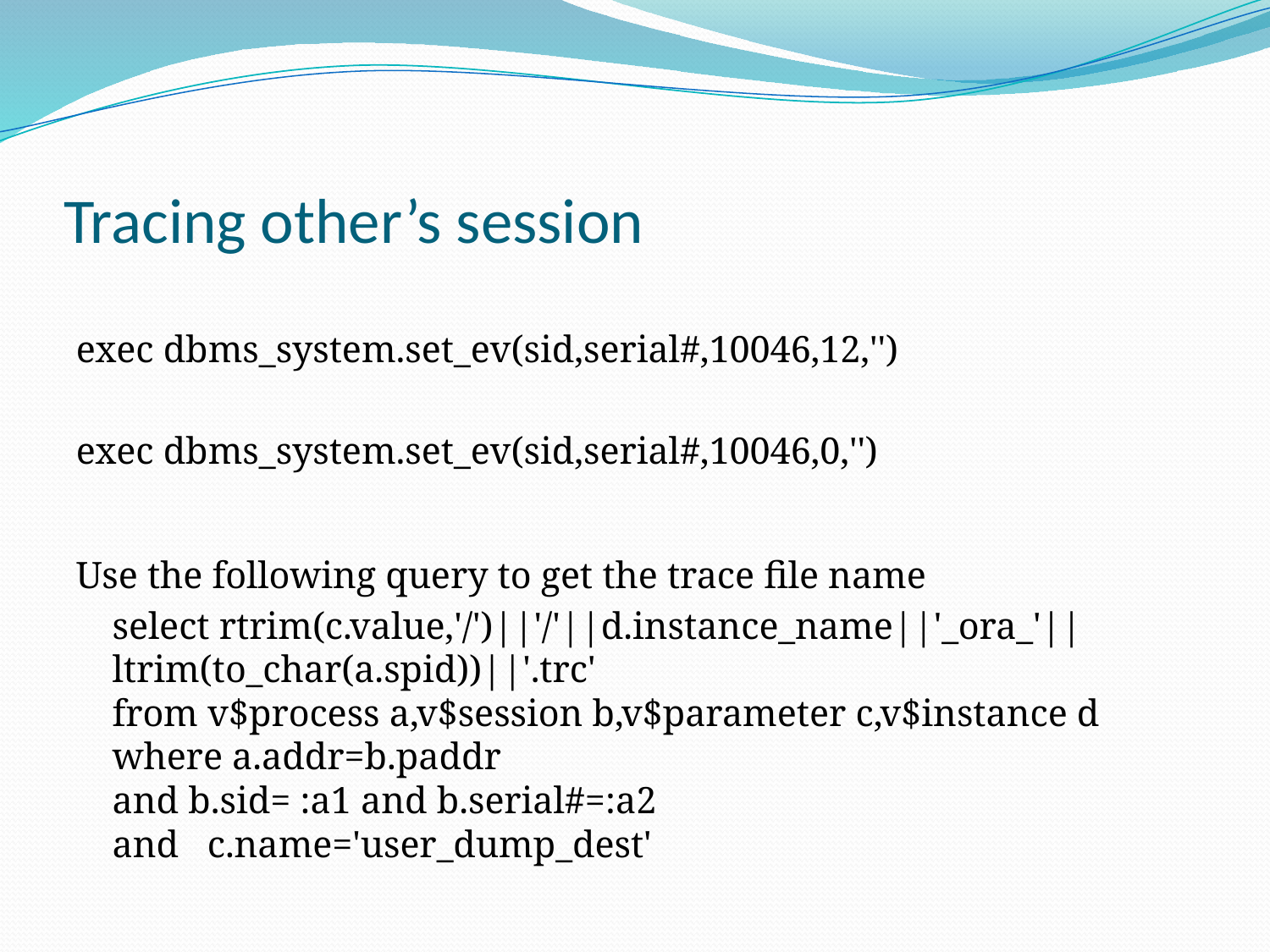

# Tracing other’s session

exec dbms_system.set_ev(sid,serial#,10046,12,'')

exec dbms_system.set_ev(sid,serial#,10046,0,'')

Use the following query to get the trace file name
	select rtrim(c.value,'/')||'/'||d.instance_name||'_ora_'||ltrim(to_char(a.spid))||'.trc'
from v$process a,v$session b,v$parameter c,v$instance d
where a.addr=b.paddr
and b.sid= :a1 and b.serial#=:a2
and   c.name='user_dump_dest'